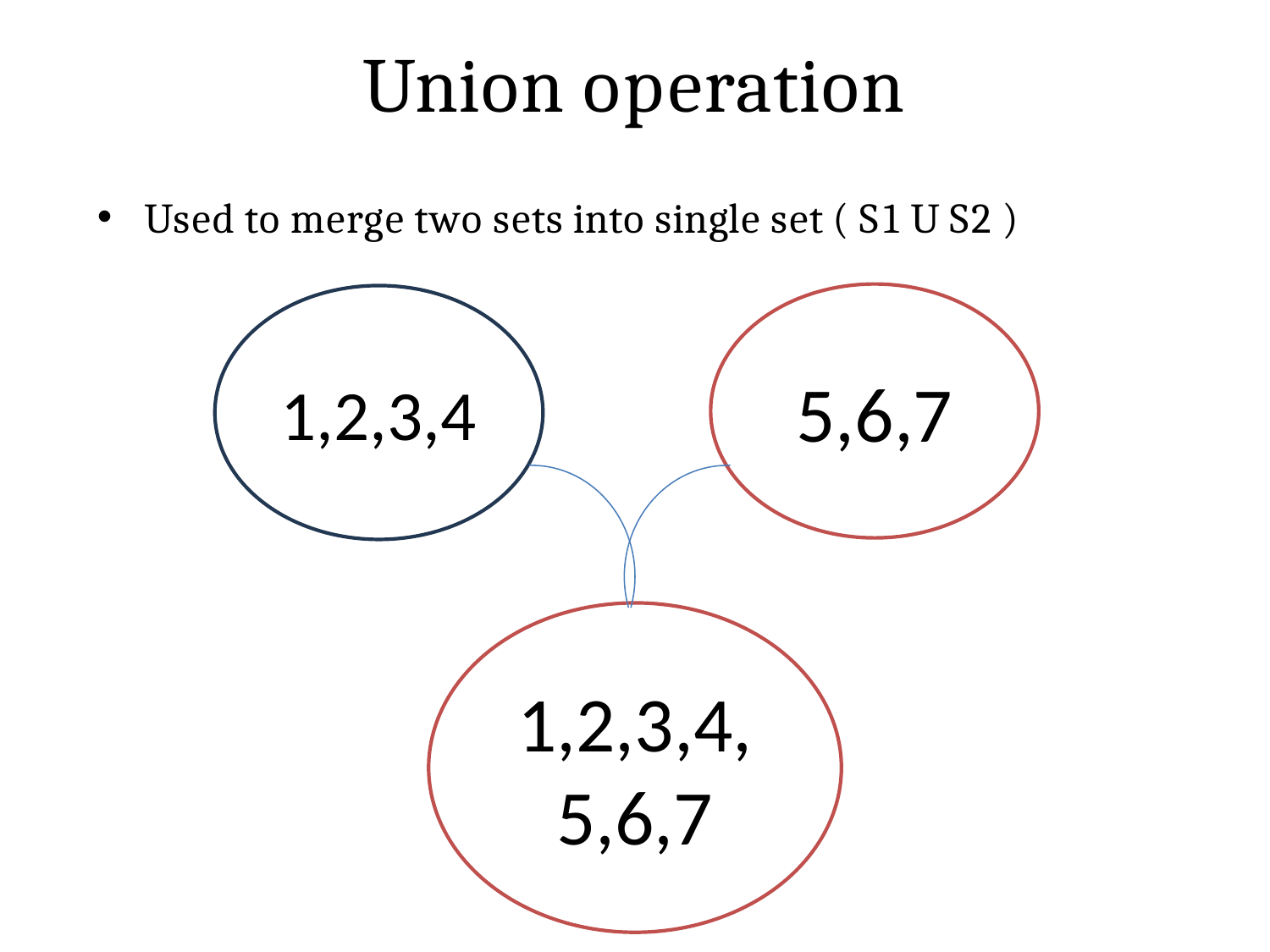

# Union operation

Used to merge two sets into single set ( S1 U S2 )

5,6,7
1,2,3,4

1,2,3,4,5,6,7